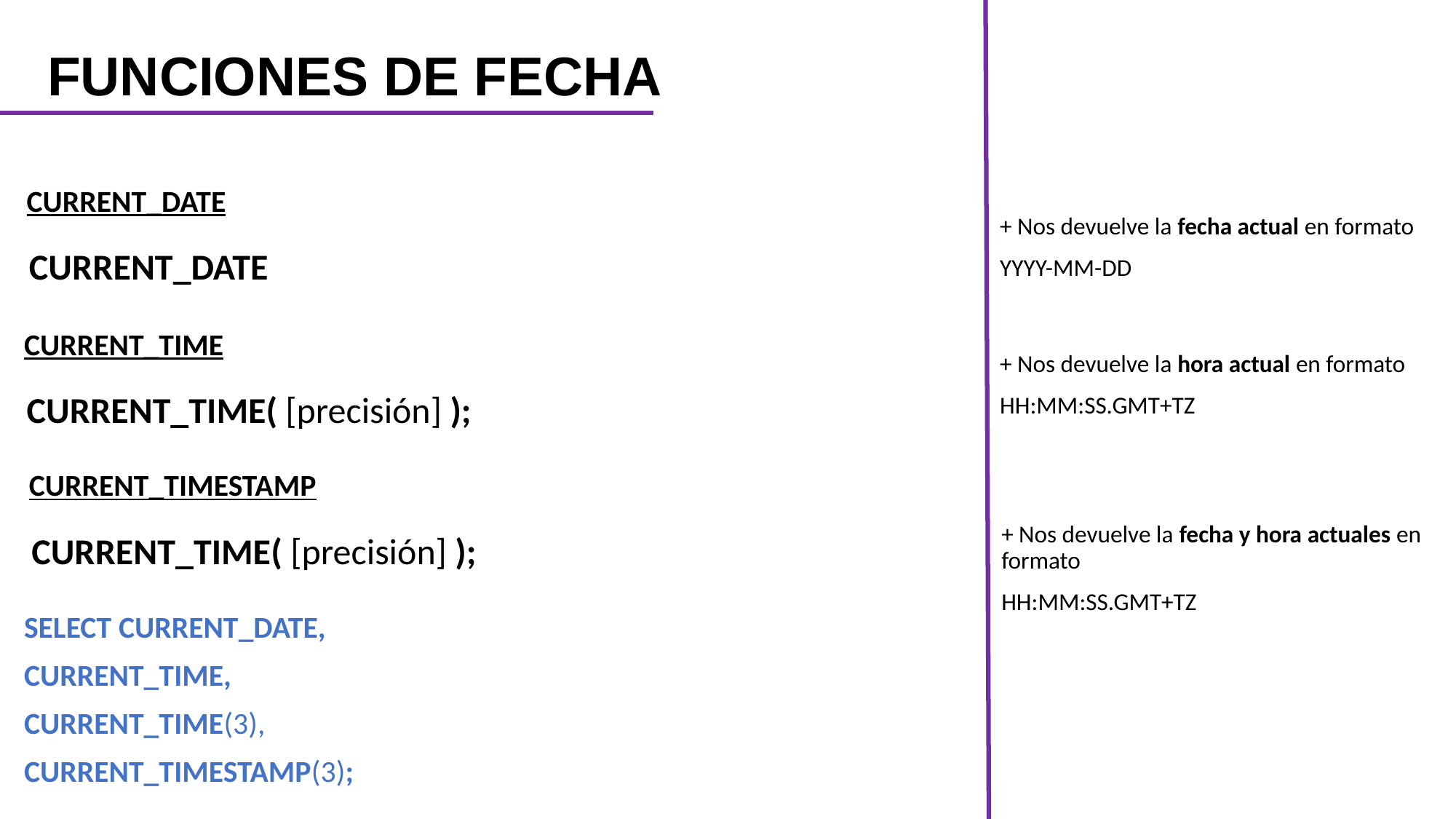

# FUNCIONES DE FECHA
CURRENT_DATE
+ Nos devuelve la fecha actual en formato
YYYY-MM-DD
CURRENT_DATE
CURRENT_TIME
+ Nos devuelve la hora actual en formato
HH:MM:SS.GMT+TZ
CURRENT_TIME( [precisión] );
CURRENT_TIMESTAMP
+ Nos devuelve la fecha y hora actuales en formato
HH:MM:SS.GMT+TZ
CURRENT_TIME( [precisión] );
SELECT CURRENT_DATE,
CURRENT_TIME,
CURRENT_TIME(3),
CURRENT_TIMESTAMP(3);